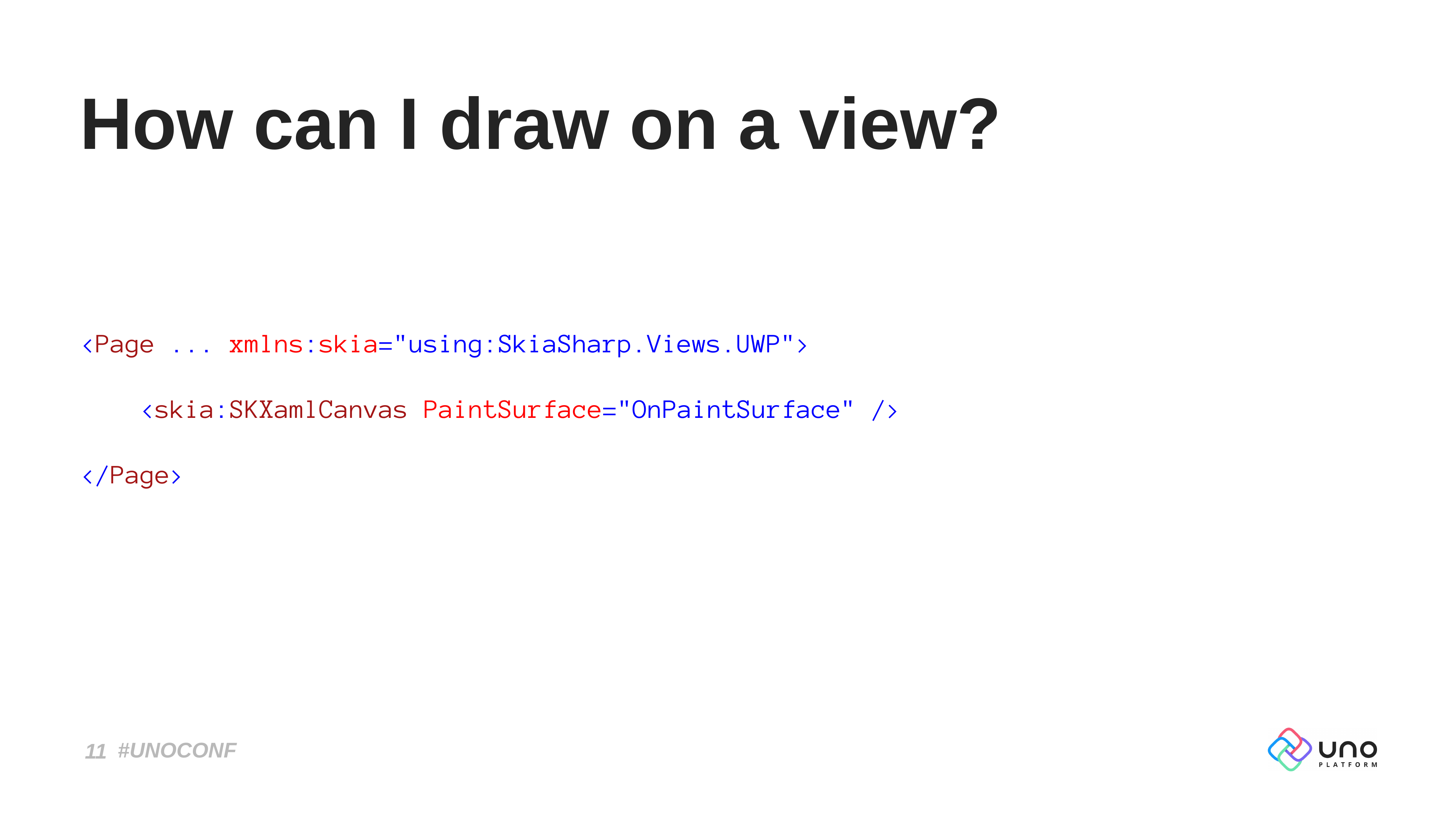

# How can I draw on a view?

<Page ... xmlns:skia="using:SkiaSharp.Views.UWP">

    <skia:SKXamlCanvas PaintSurface="OnPaintSurface" />

</Page>